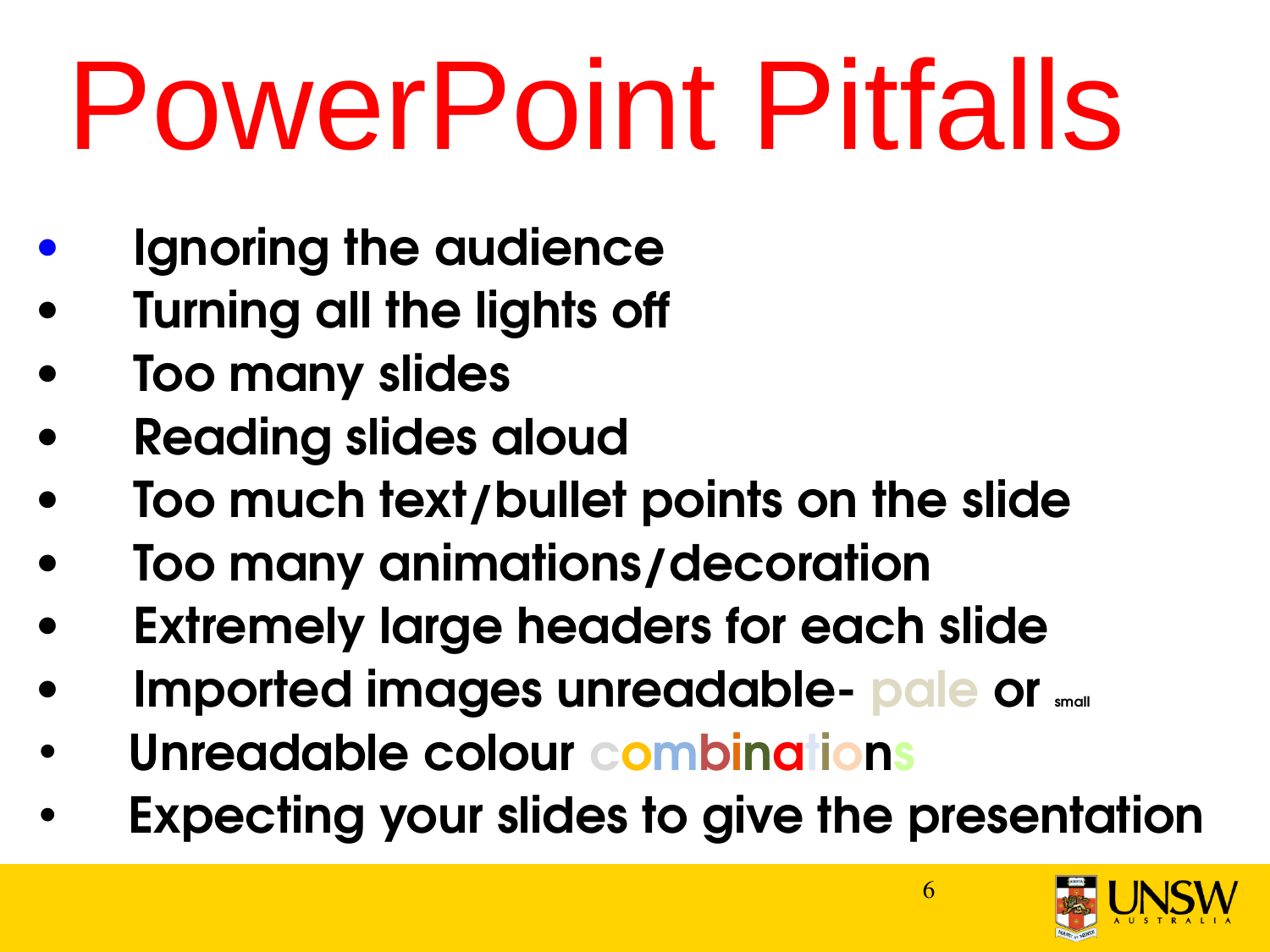

# PowerPoint Pitfalls
•      Ignoring the audience
•      Turning all the lights off
•      Too many slides
•      Reading slides aloud
•      Too much text/bullet points on the slide
•      Too many animations/decoration
•      Extremely large headers for each slide
•      Imported images unreadable- pale or small
   Unreadable colour combinations
   Expecting your slides to give the presentation

6